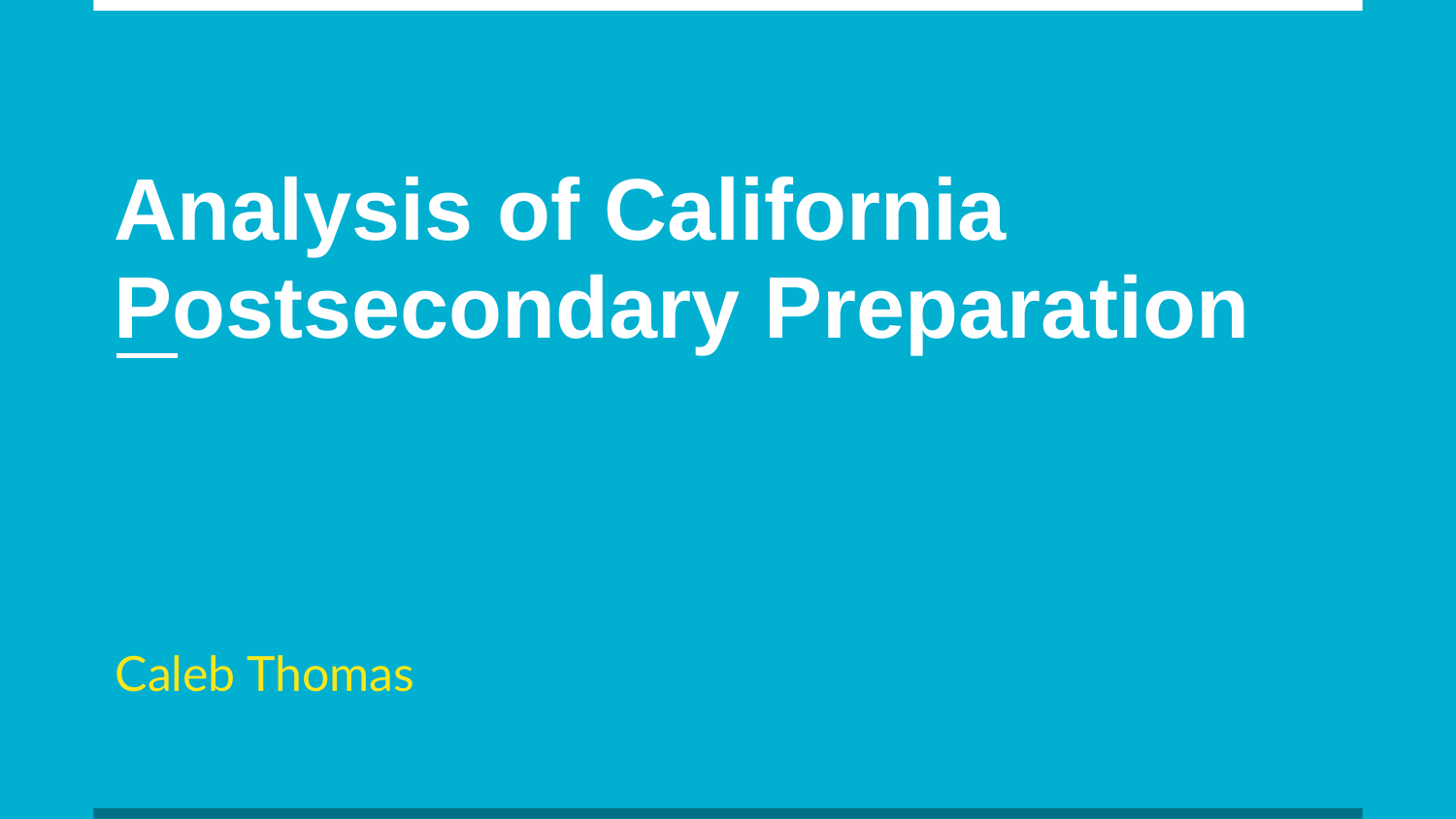

# Analysis of California Postsecondary Preparation
Caleb Thomas